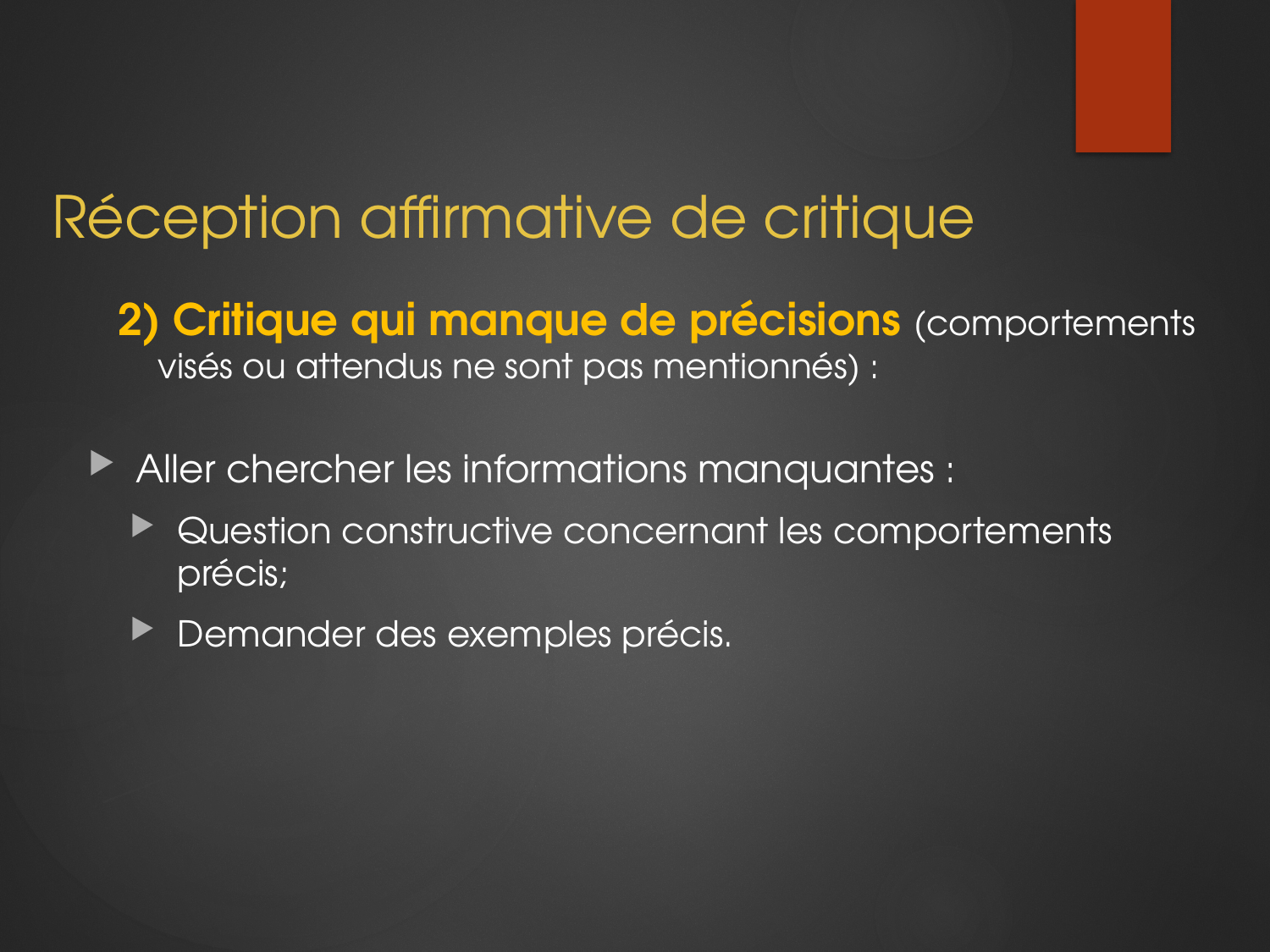

Réception affirmative de critique
2) Critique qui manque de précisions (comportements visés ou attendus ne sont pas mentionnés) :

Aller chercher les informations manquantes :
Question constructive concernant les comportements précis;
Demander des exemples précis.